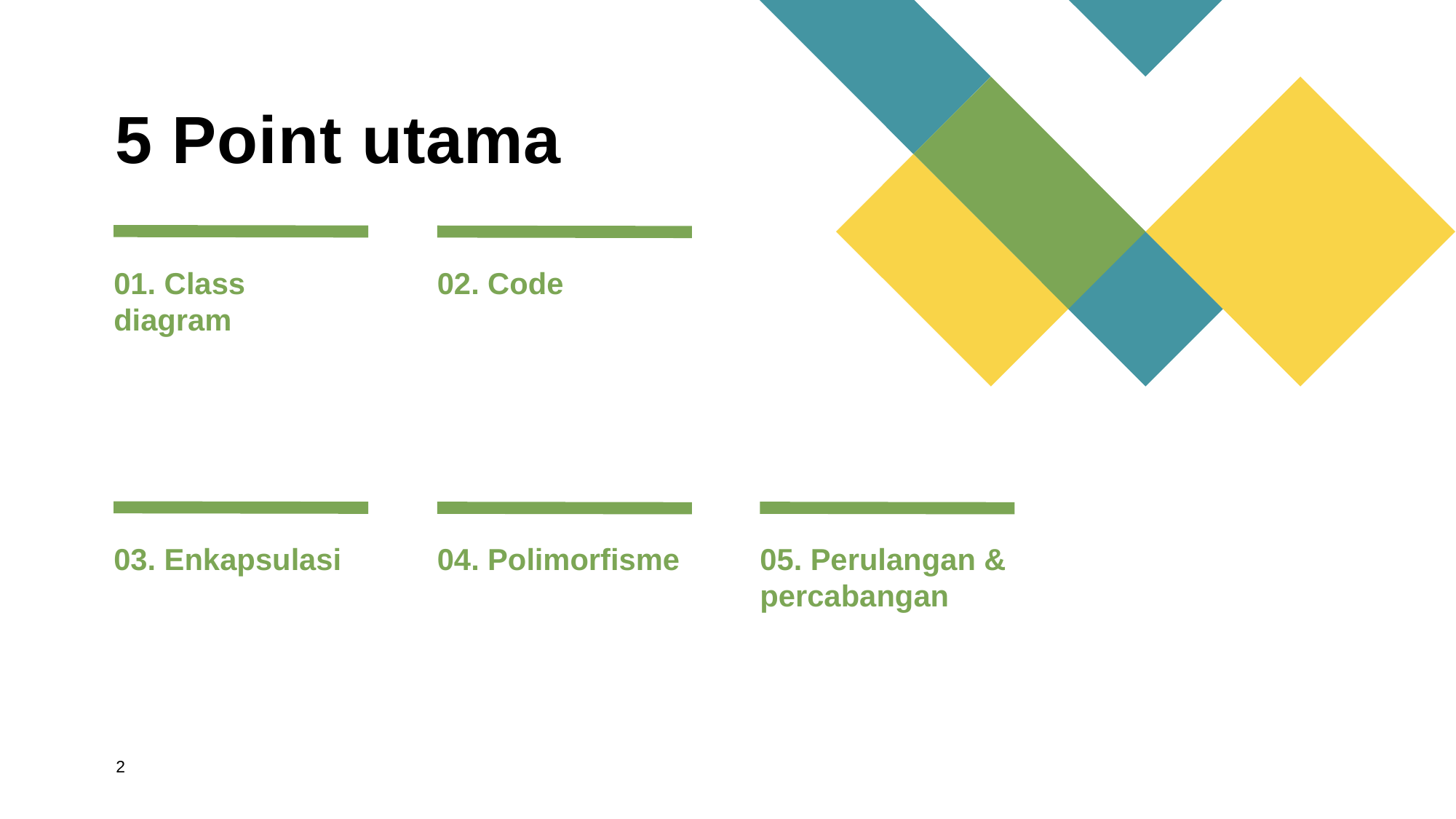

# 5 Point utama
01. Class diagram
02. Code

03. Enkapsulasi
04. Polimorfisme
05. Perulangan & percabangan

2